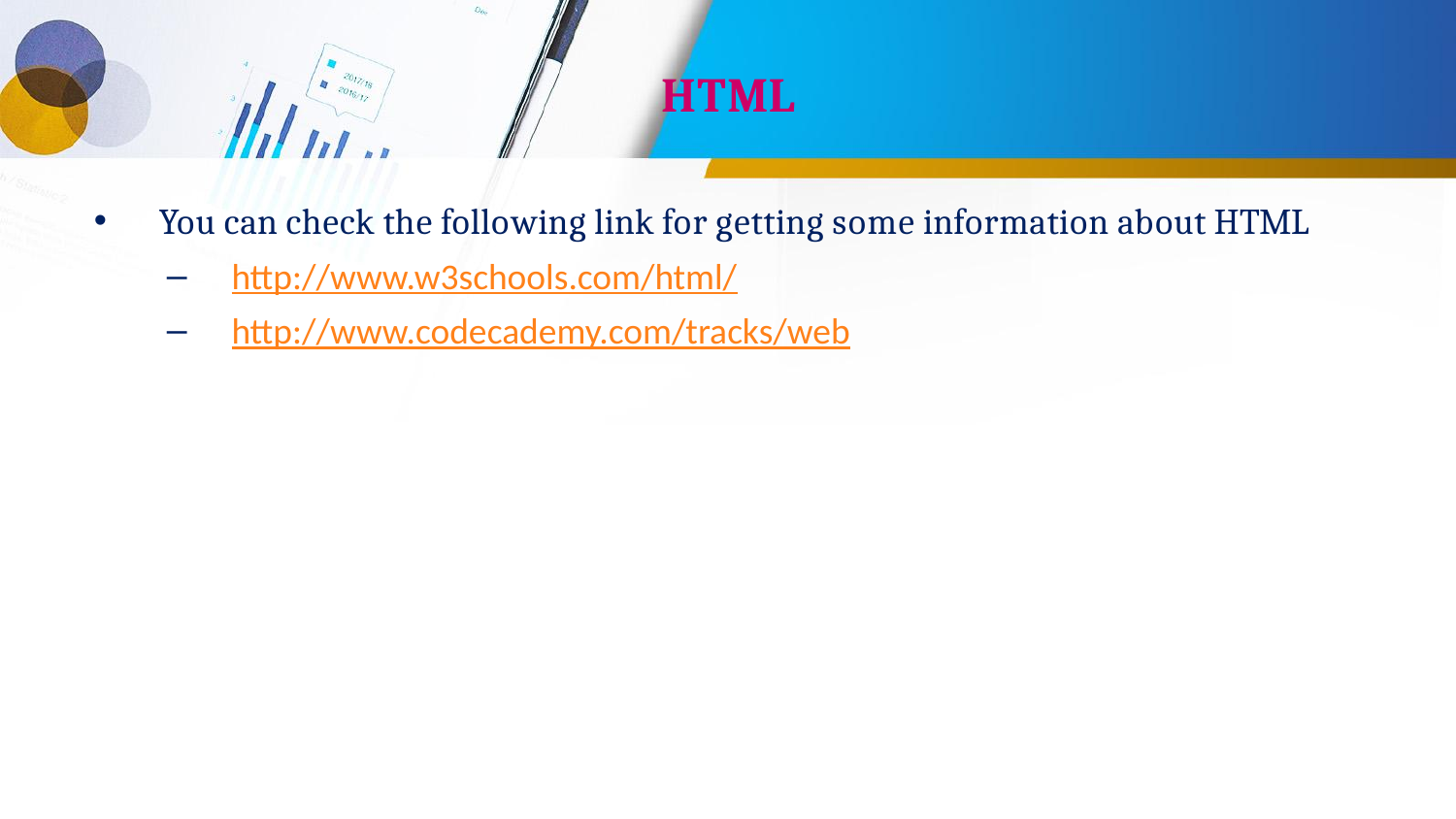

# HTML
You can check the following link for getting some information about HTML
http://www.w3schools.com/html/
http://www.codecademy.com/tracks/web